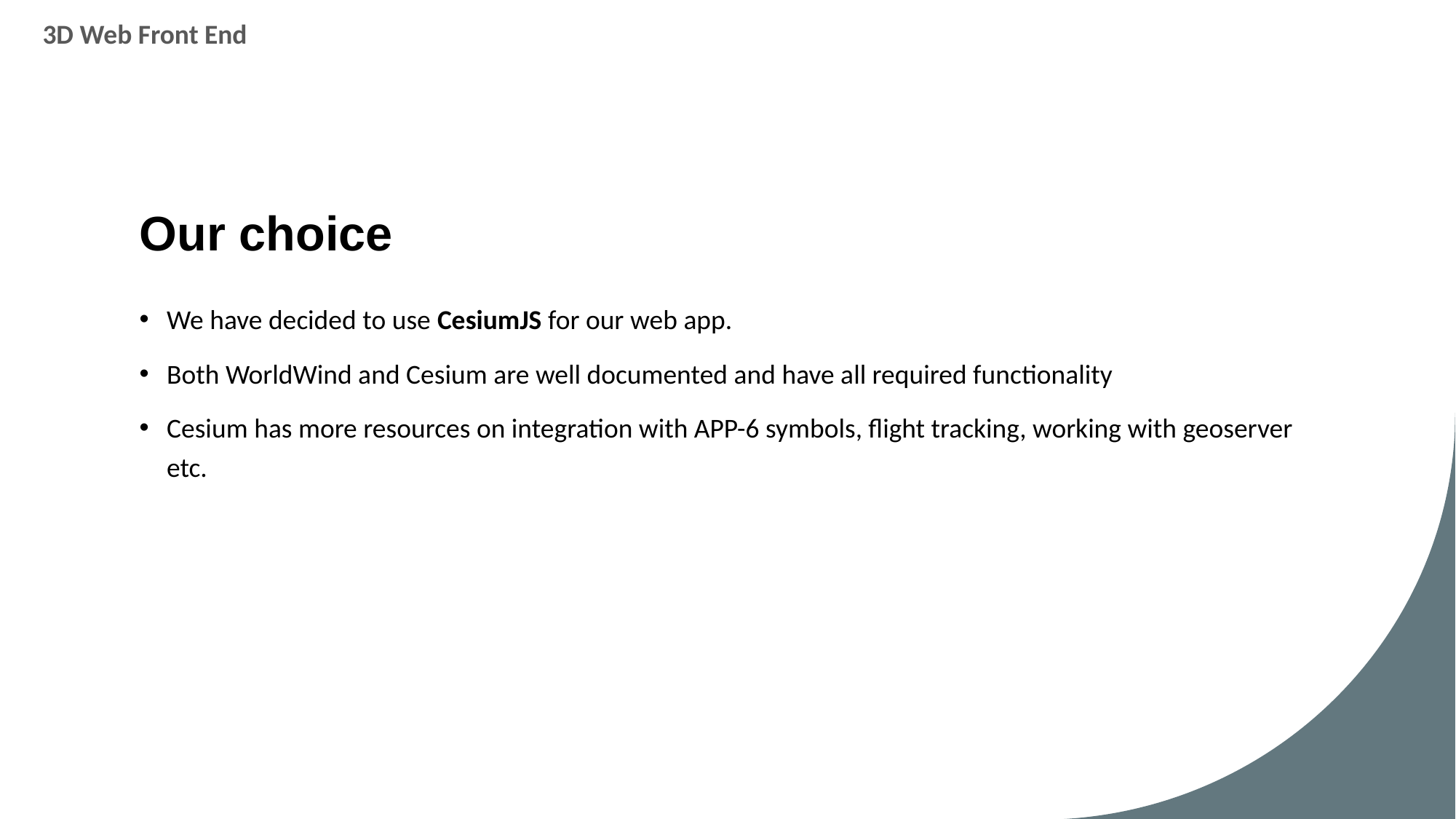

3D Web Front End
# Our choice
We have decided to use CesiumJS for our web app.
Both WorldWind and Cesium are well documented and have all required functionality
Cesium has more resources on integration with APP-6 symbols, flight tracking, working with geoserver etc.